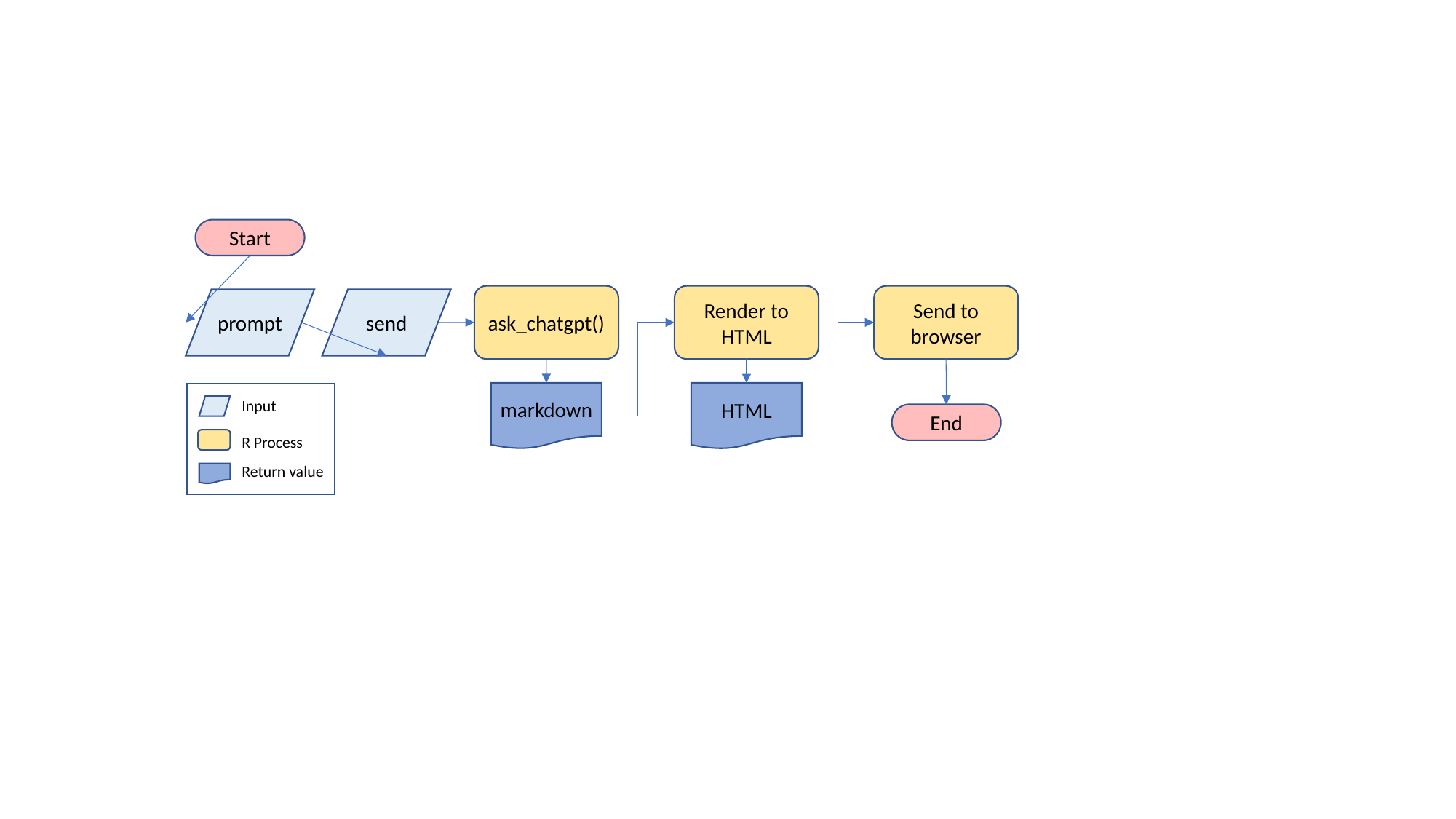

Start
ask_chatgpt()
Render to HTML
Send to browser
prompt
send
markdown
HTML

Input

End
R Process

Return value